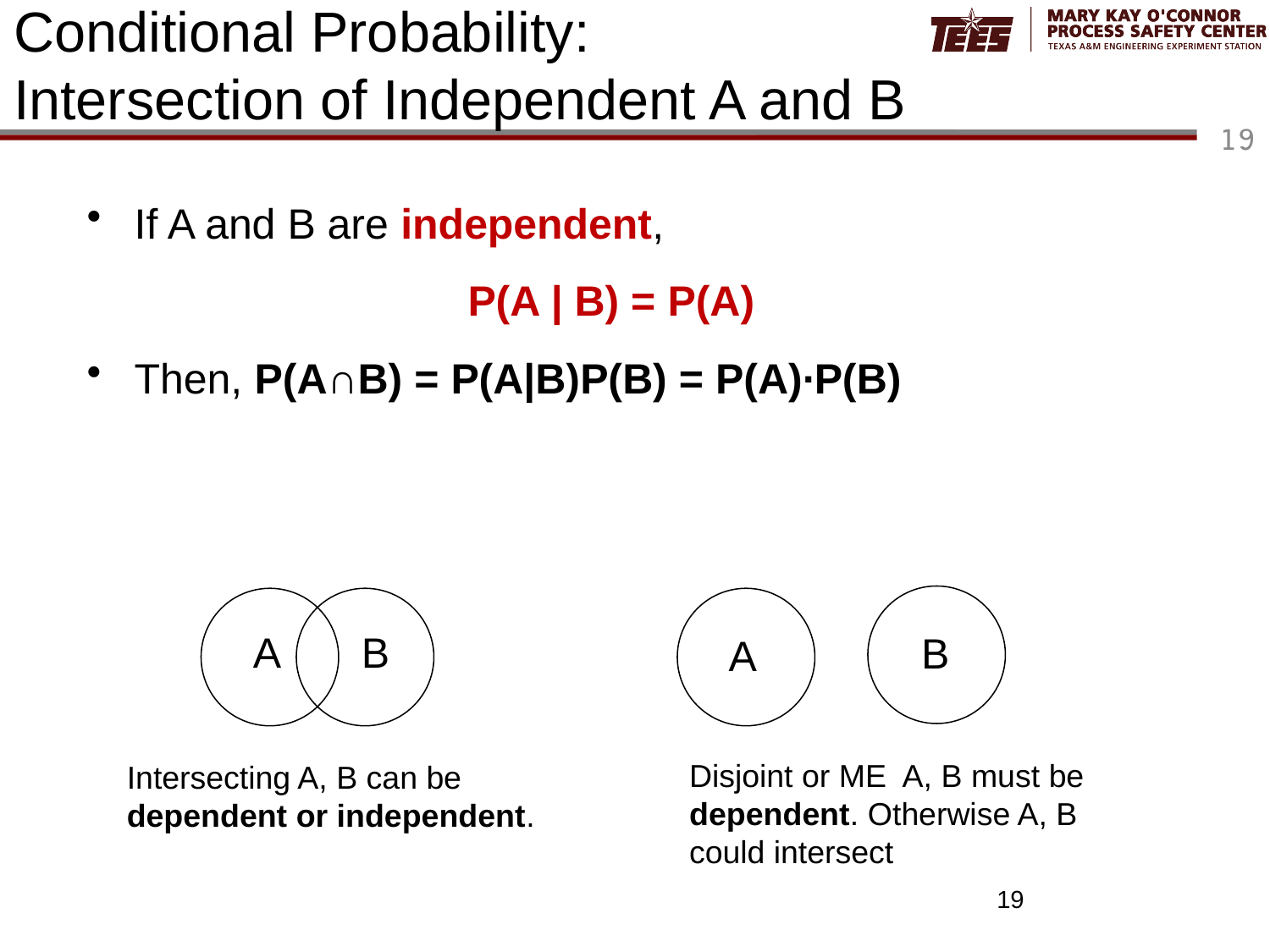

# Conditional Probability: Intersection of Independent A and B
If A and B are independent,
			P(A | B) = P(A)
Then, P(A∩B) = P(A|B)P(B) = P(A)∙P(B)

     A       B
  B
   A
Disjoint or ME  A, B must be dependent. Otherwise A, B could intersect
Intersecting A, B can be dependent or independent.
19